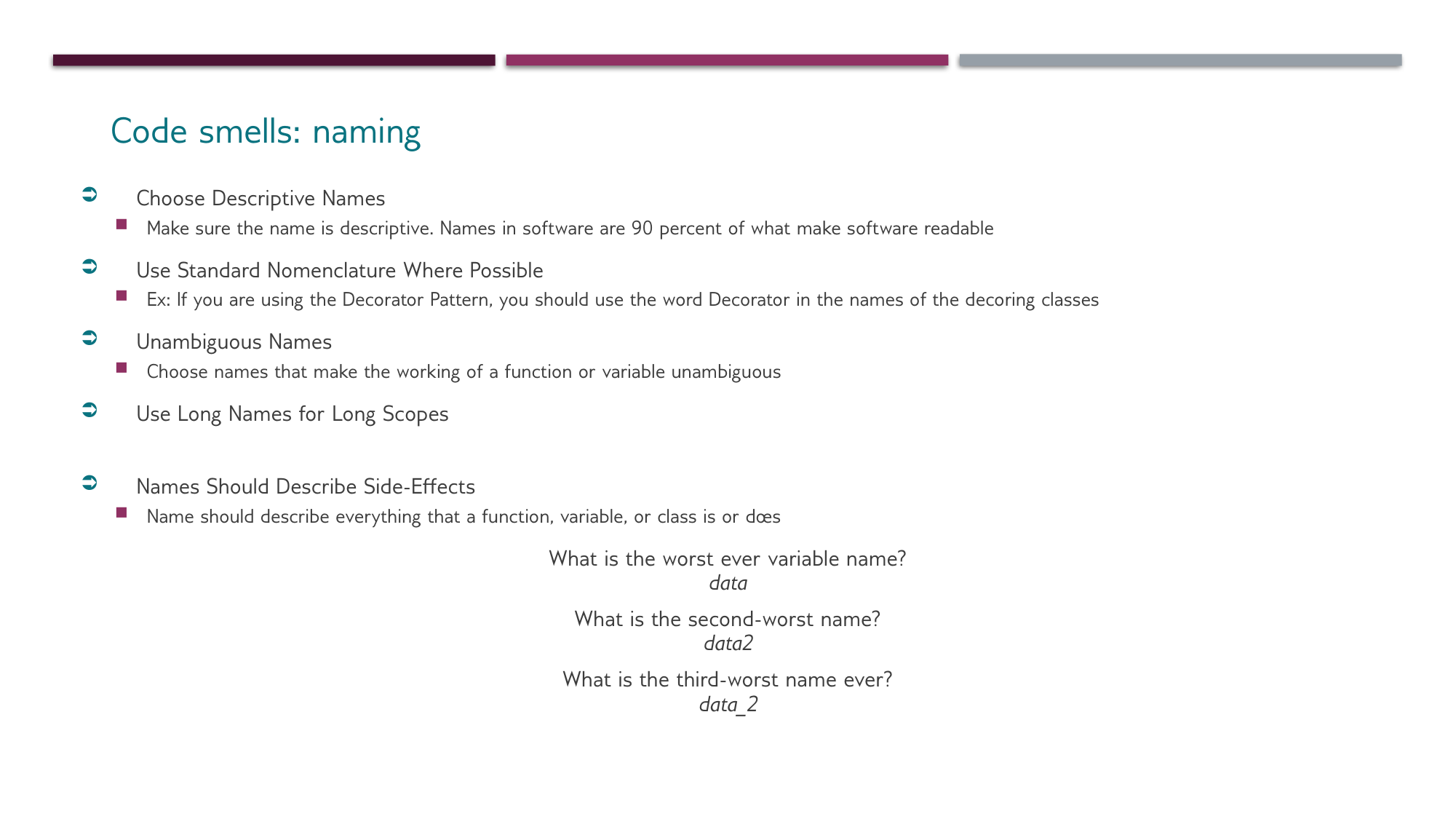

# Names
Code smells: naming
Choose Descriptive Names
Make sure the name is descriptive. Names in software are 90 percent of what make software readable
Use Standard Nomenclature Where Possible
Ex: If you are using the Decorator Pattern, you should use the word Decorator in the names of the decoring classes
Unambiguous Names
Choose names that make the working of a function or variable unambiguous
Use Long Names for Long Scopes

Names Should Describe Side-Effects
Name should describe everything that a function, variable, or class is or does
What is the worst ever variable name?
data
What is the second-worst name?
data2
What is the third-worst name ever?
data_2